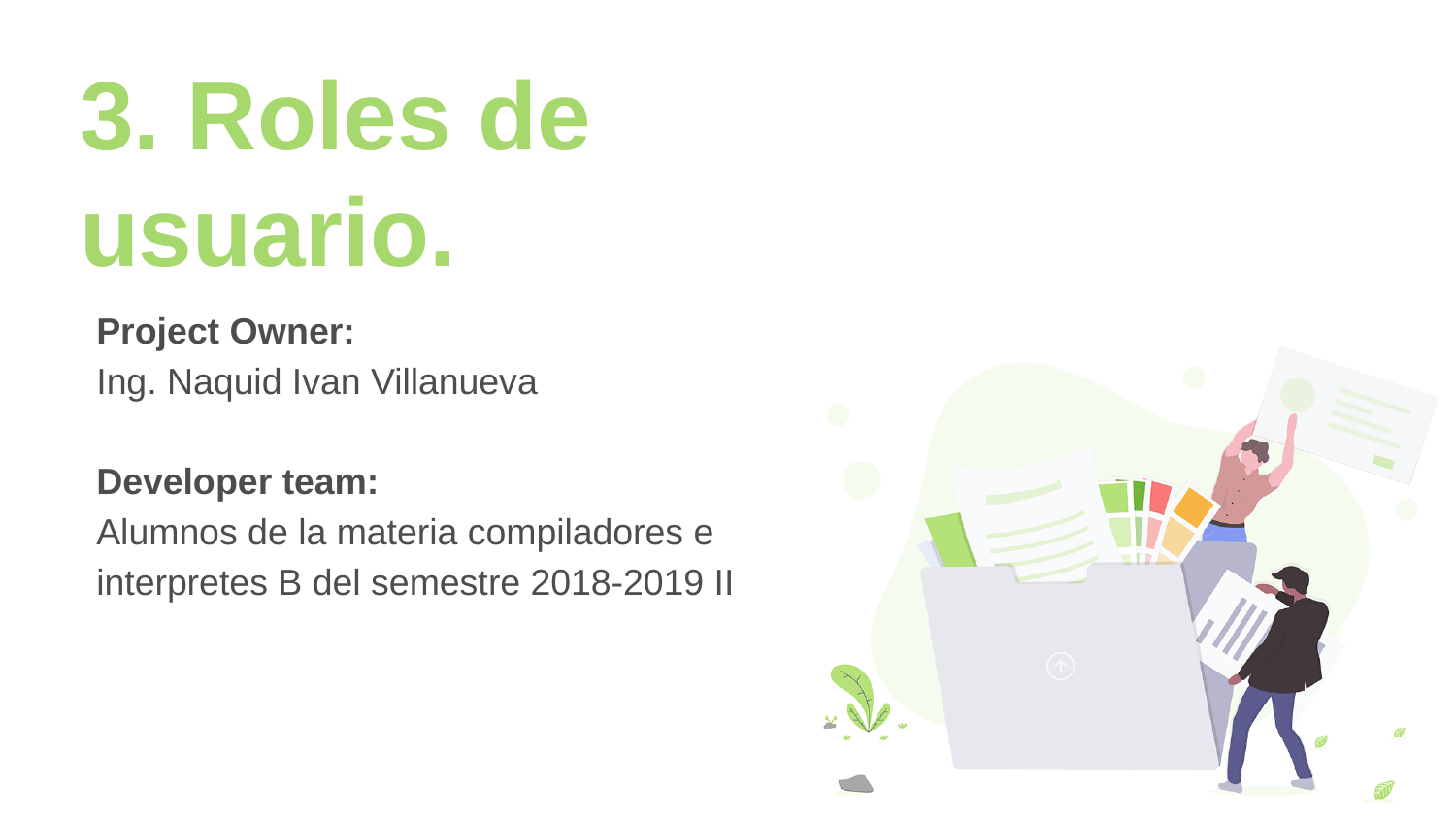

# 3. Roles de usuario.
Project Owner:
Ing. Naquid Ivan Villanueva

Developer team:
Alumnos de la materia compiladores e interpretes B del semestre 2018-2019 II